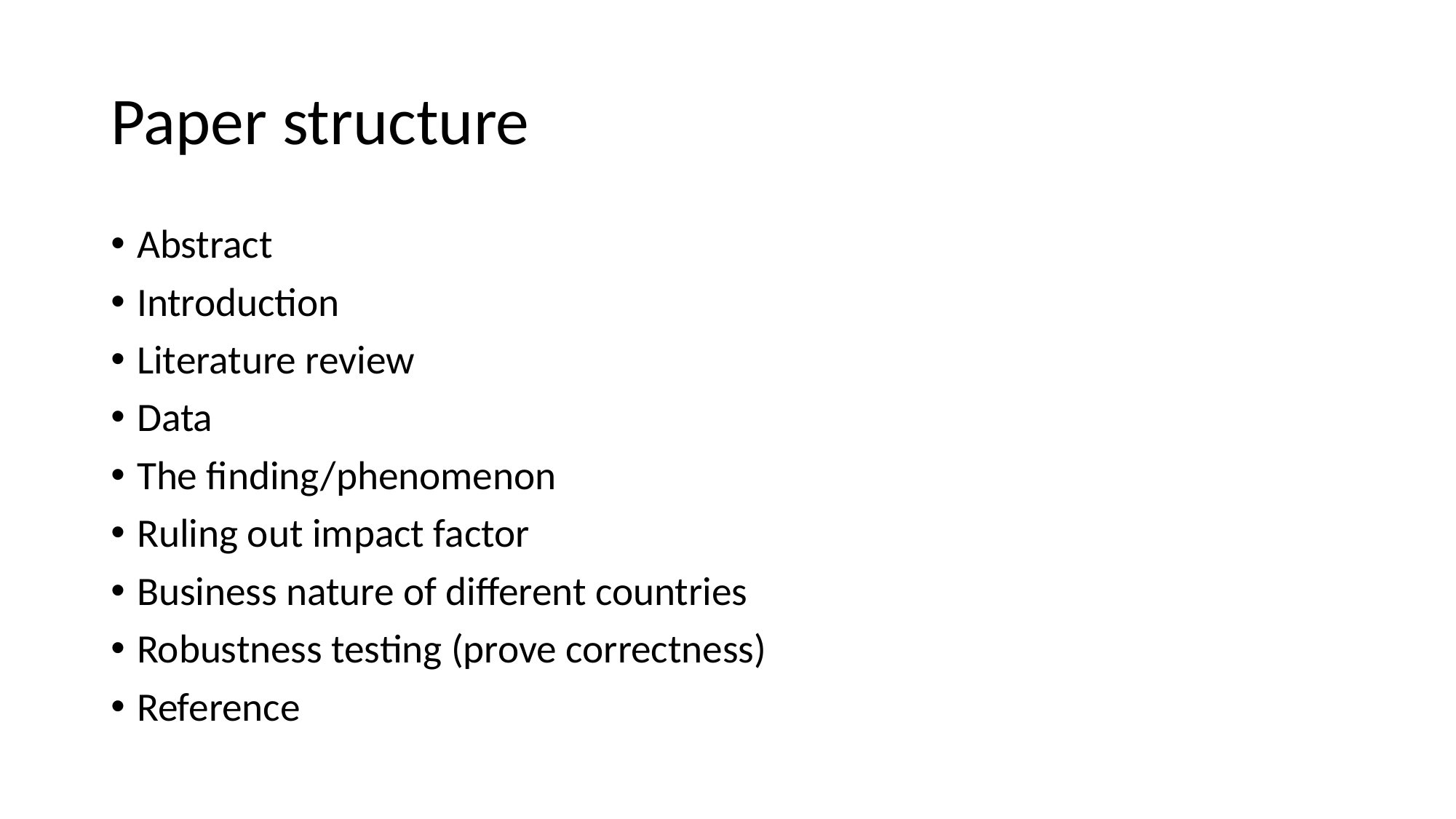

# Paper structure
Abstract
Introduction
Literature review
Data
The finding/phenomenon
Ruling out impact factor
Business nature of different countries
Robustness testing (prove correctness)
Reference